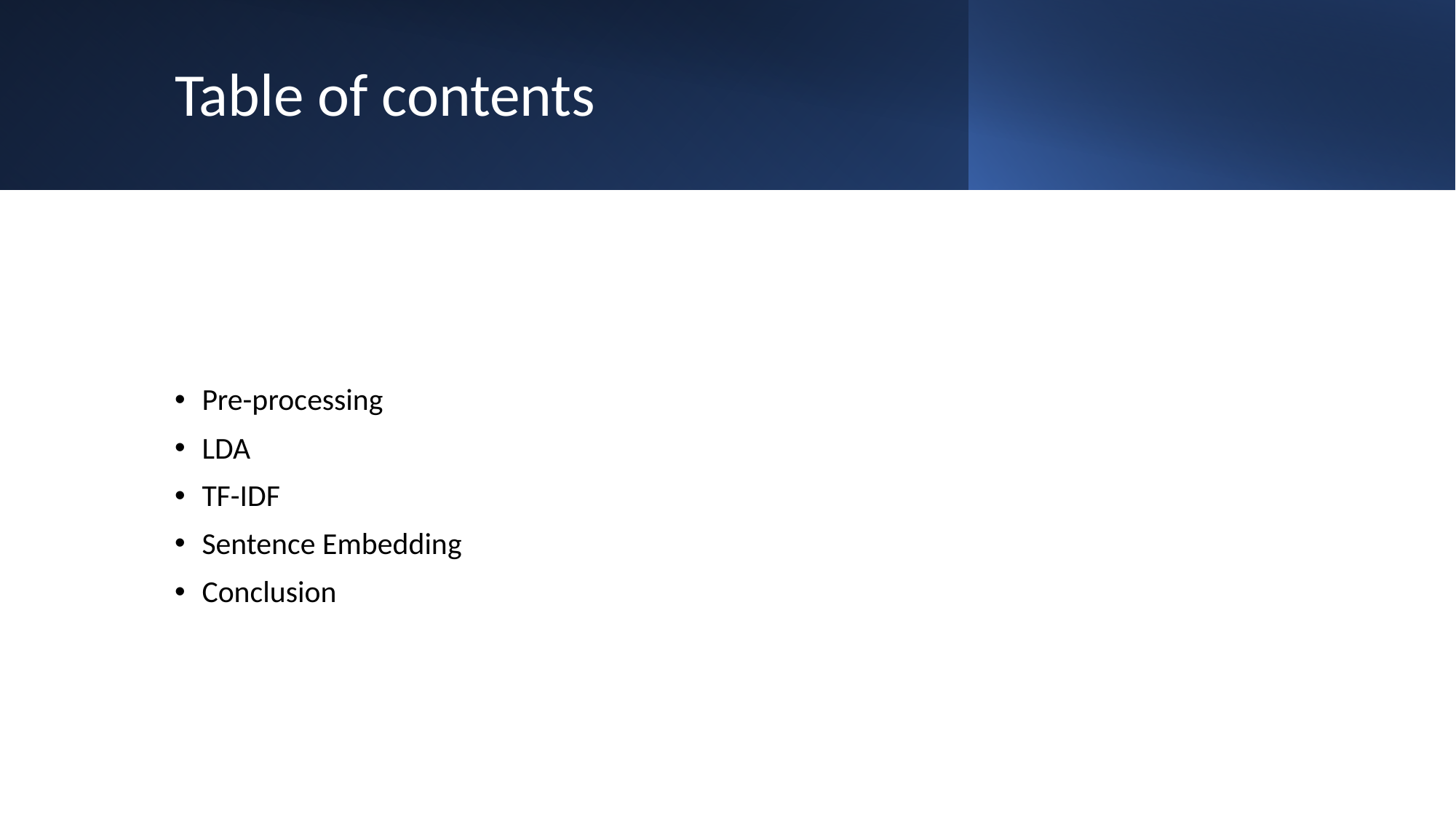

# Table of contents
Pre-processing
LDA
TF-IDF
Sentence Embedding
Conclusion